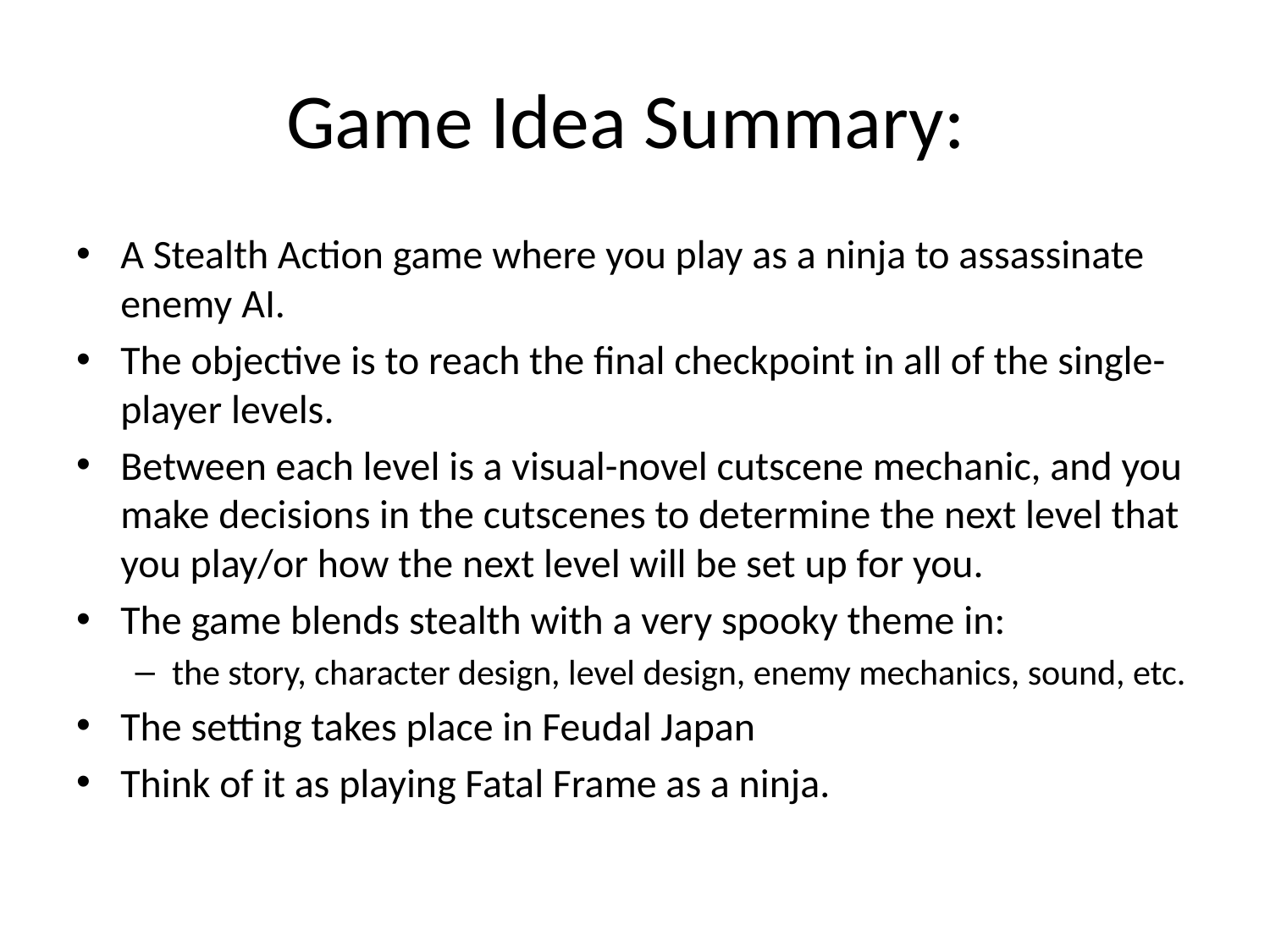

# Game Idea Summary:
A Stealth Action game where you play as a ninja to assassinate enemy AI.
The objective is to reach the final checkpoint in all of the single-player levels.
Between each level is a visual-novel cutscene mechanic, and you make decisions in the cutscenes to determine the next level that you play/or how the next level will be set up for you.
The game blends stealth with a very spooky theme in:
the story, character design, level design, enemy mechanics, sound, etc.
The setting takes place in Feudal Japan
Think of it as playing Fatal Frame as a ninja.